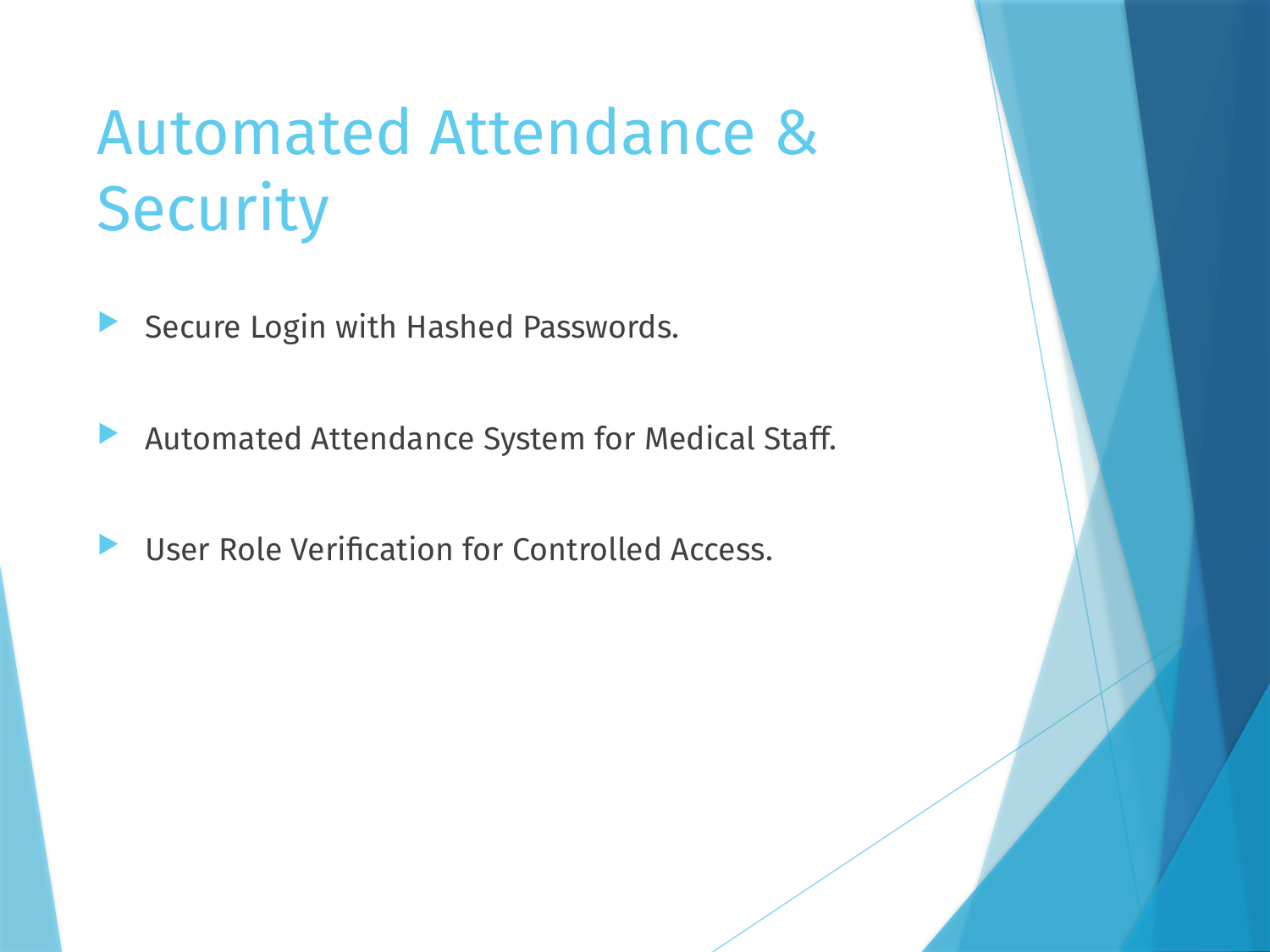

# Automated Attendance & Security
Secure Login with Hashed Passwords.

Automated Attendance System for Medical Staff.

User Role Verification for Controlled Access.